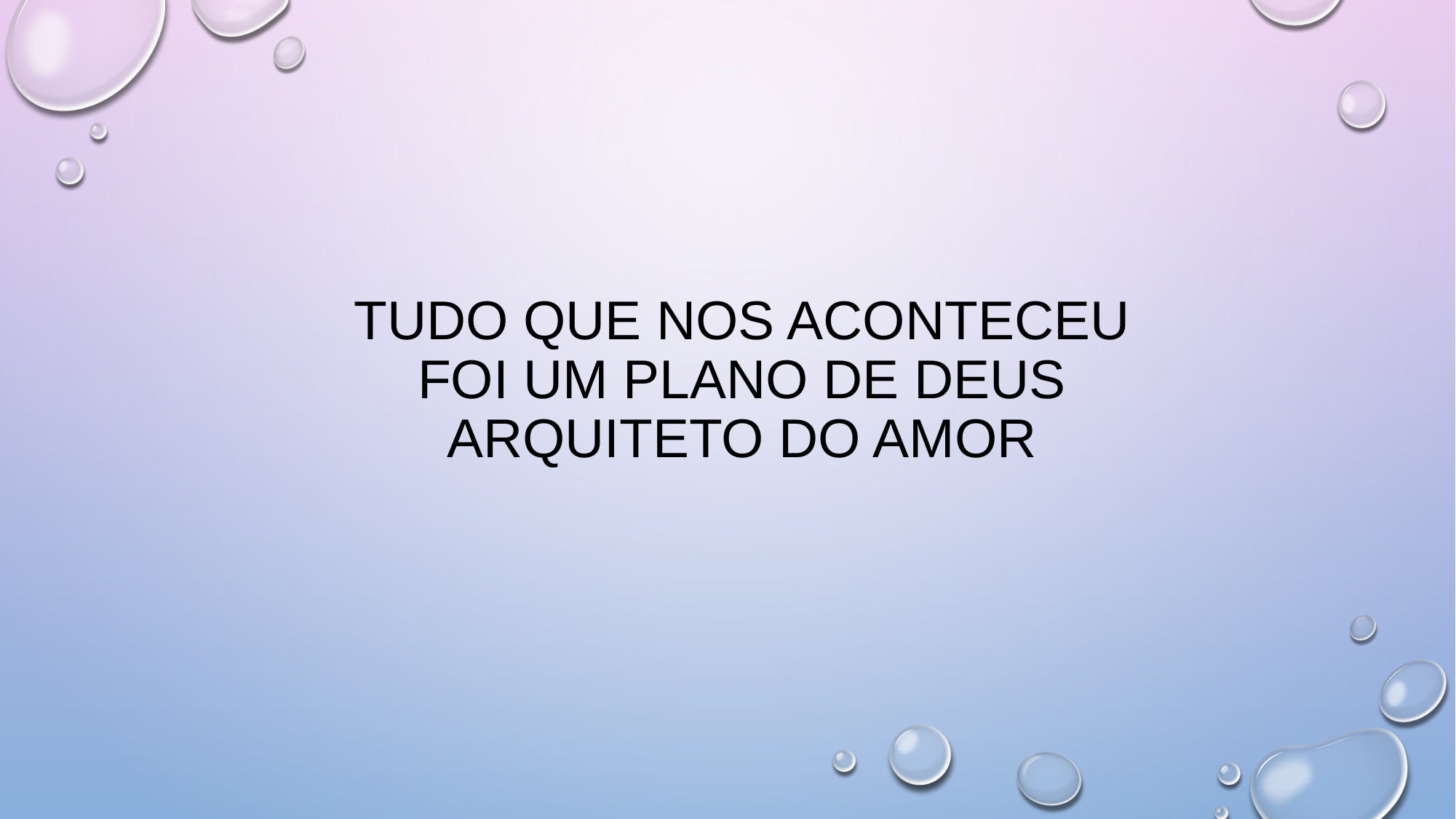

# Tudo que nos aconteceu
Foi um plano de Deus
Arquiteto do amor